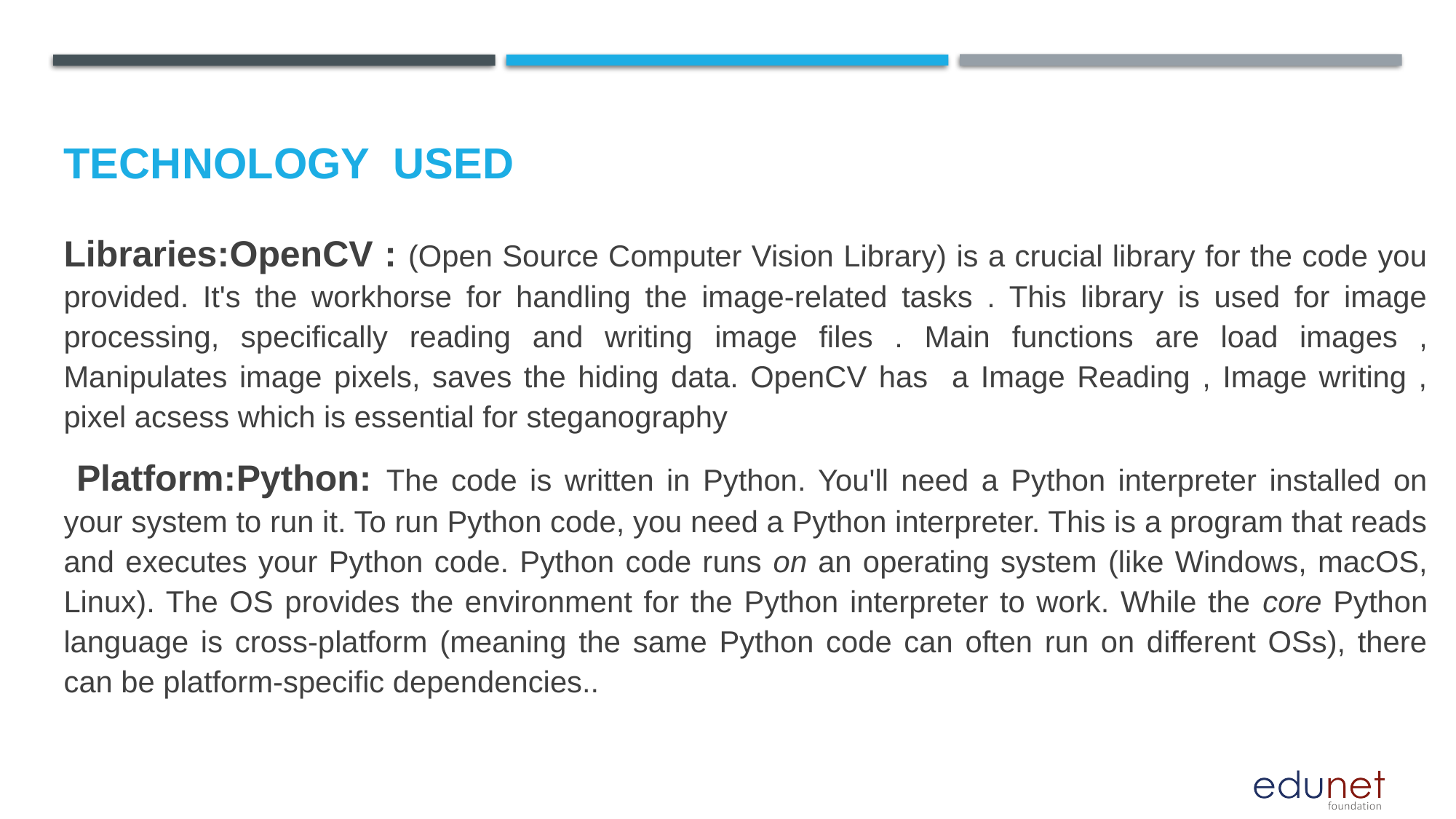

# Technology  used
Libraries:OpenCV : (Open Source Computer Vision Library) is a crucial library for the code you provided. It's the workhorse for handling the image-related tasks . This library is used for image processing, specifically reading and writing image files . Main functions are load images , Manipulates image pixels, saves the hiding data. OpenCV has  a Image Reading , Image writing , pixel acsess which is essential for steganography
 Platform:Python: The code is written in Python. You'll need a Python interpreter installed on your system to run it. To run Python code, you need a Python interpreter. This is a program that reads and executes your Python code. Python code runs on an operating system (like Windows, macOS, Linux). The OS provides the environment for the Python interpreter to work. While the core Python language is cross-platform (meaning the same Python code can often run on different OSs), there can be platform-specific dependencies..